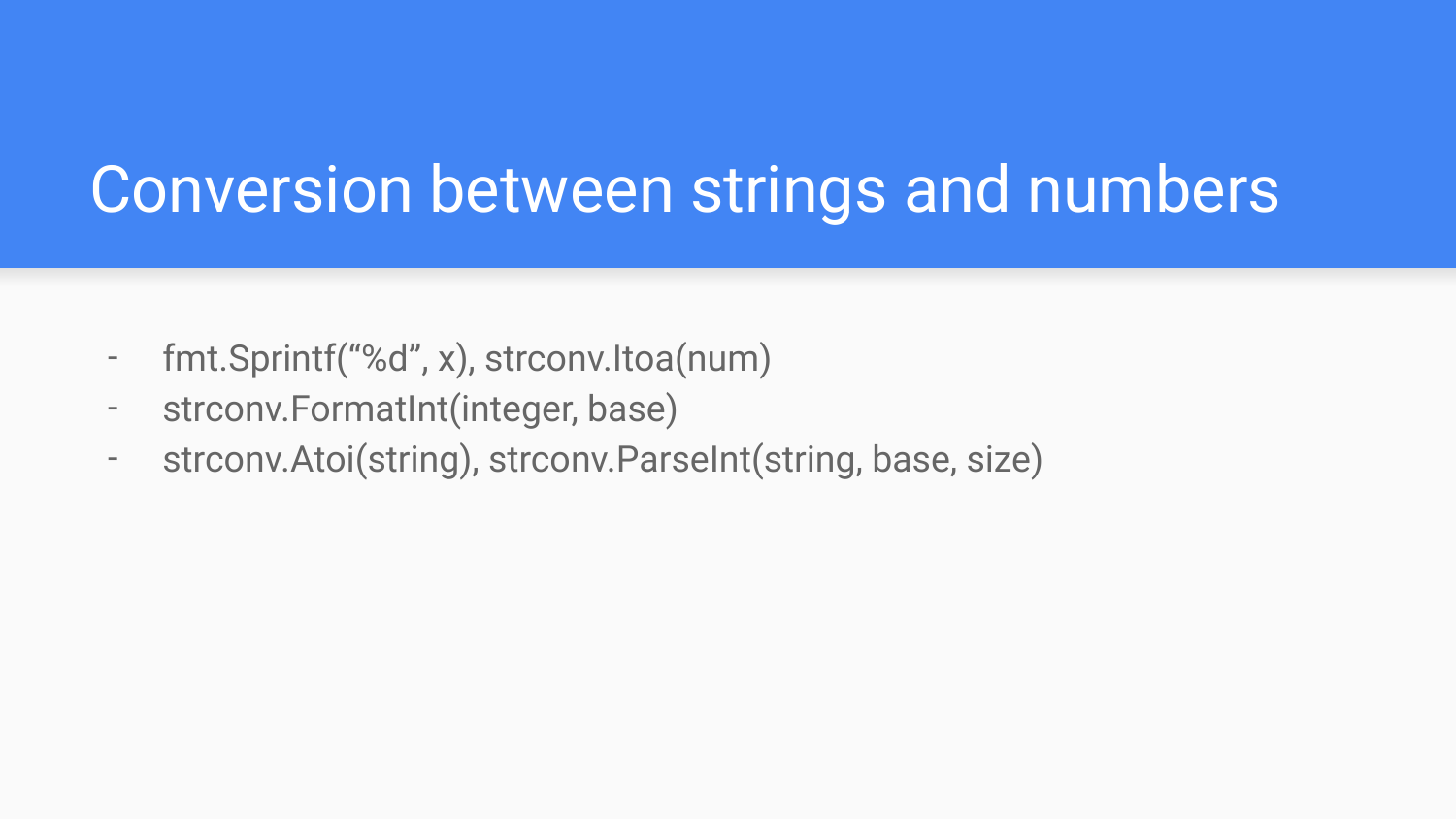

# Conversion between strings and numbers
fmt.Sprintf(“%d”, x), strconv.Itoa(num)
strconv.FormatInt(integer, base)
strconv.Atoi(string), strconv.ParseInt(string, base, size)